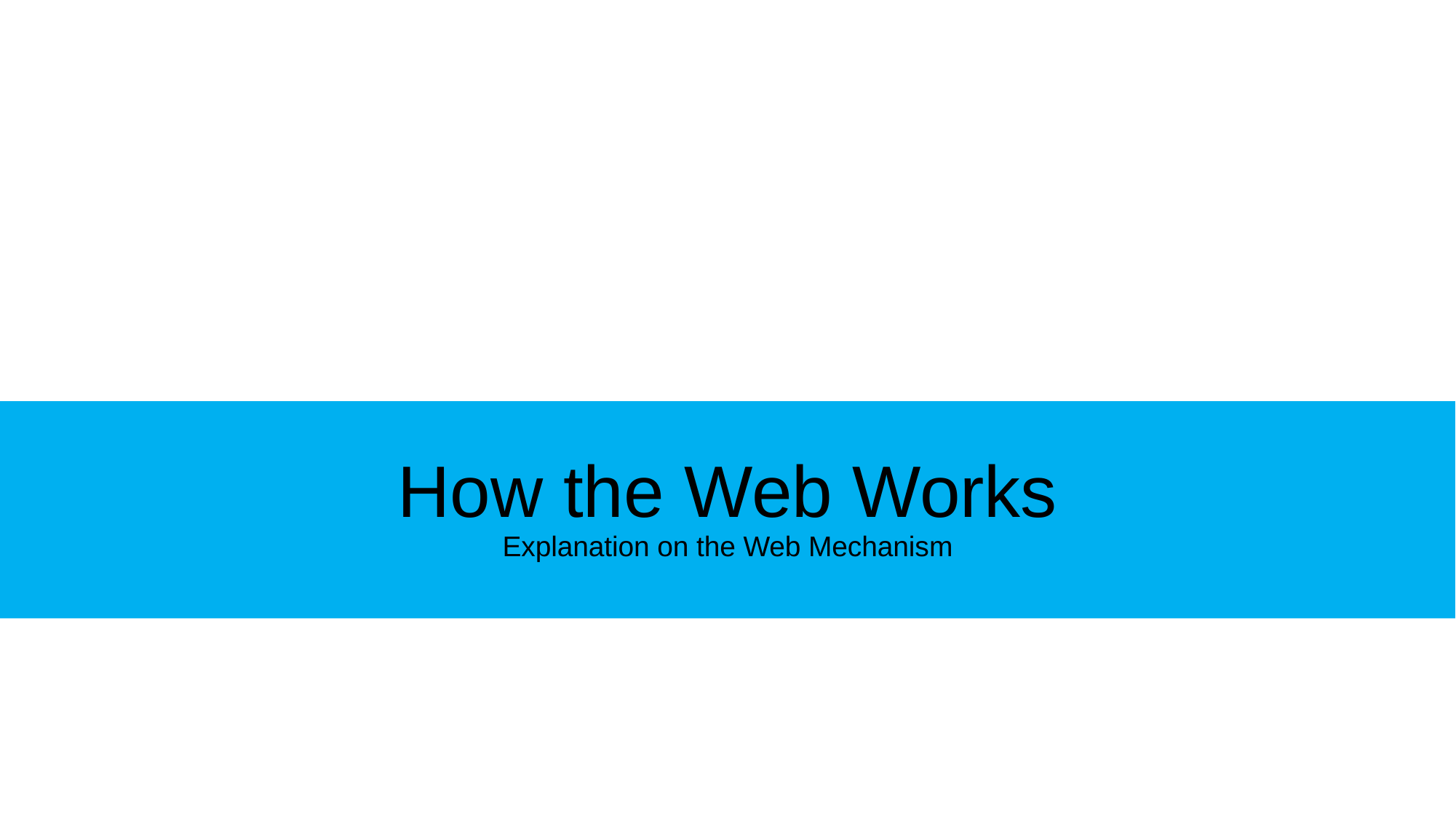

How the Web Works
Explanation on the Web Mechanism